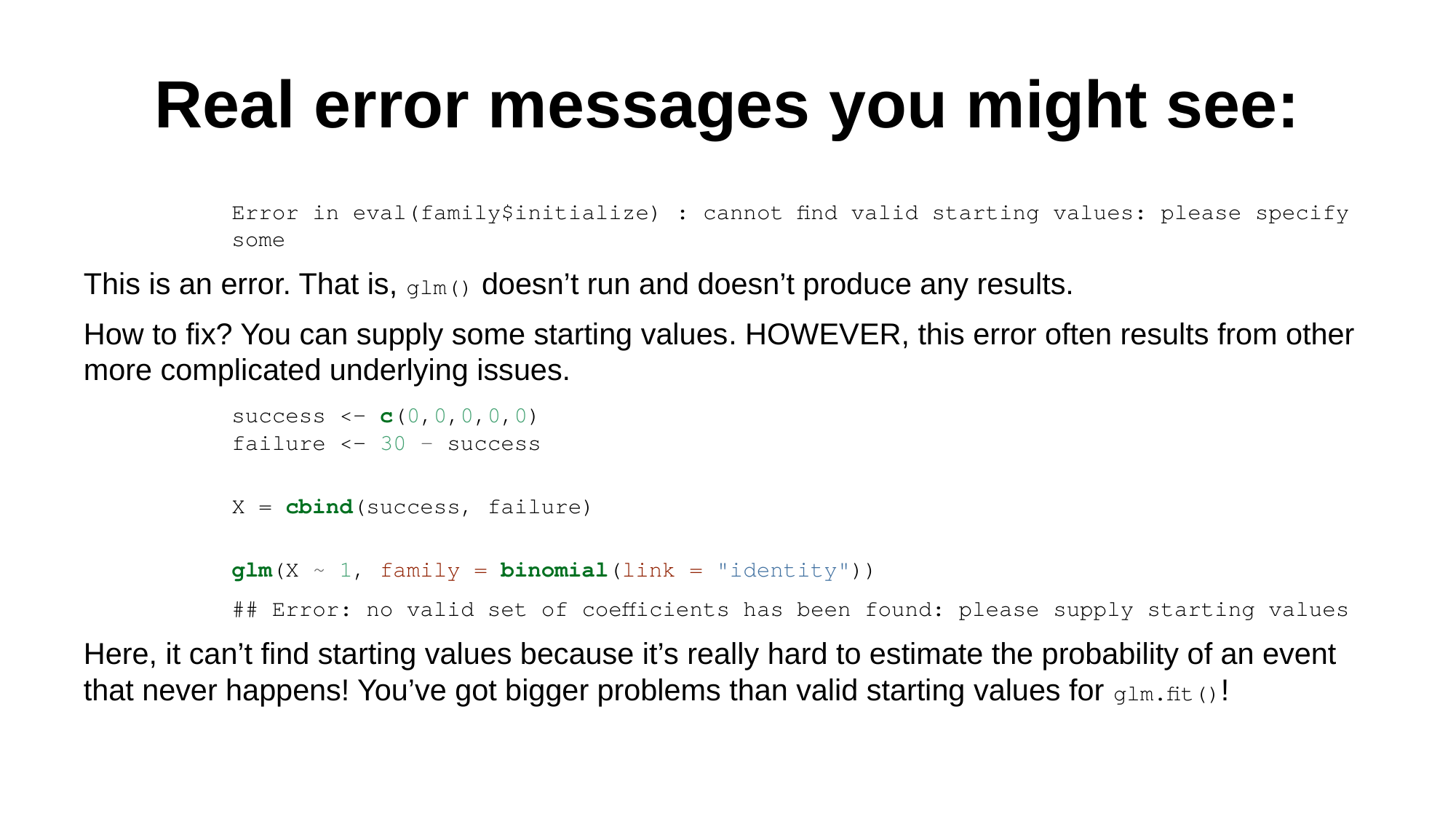

# Real error messages you might see:
Error in eval(family$initialize) : cannot find valid starting values: please specify some
This is an error. That is, glm() doesn’t run and doesn’t produce any results.
How to fix? You can supply some starting values. HOWEVER, this error often results from other more complicated underlying issues.
success <- c(0,0,0,0,0)
failure <- 30 - success
X = cbind(success, failure)
glm(X ~ 1, family = binomial(link = "identity"))
## Error: no valid set of coefficients has been found: please supply starting values
Here, it can’t find starting values because it’s really hard to estimate the probability of an event that never happens! You’ve got bigger problems than valid starting values for glm.fit()!